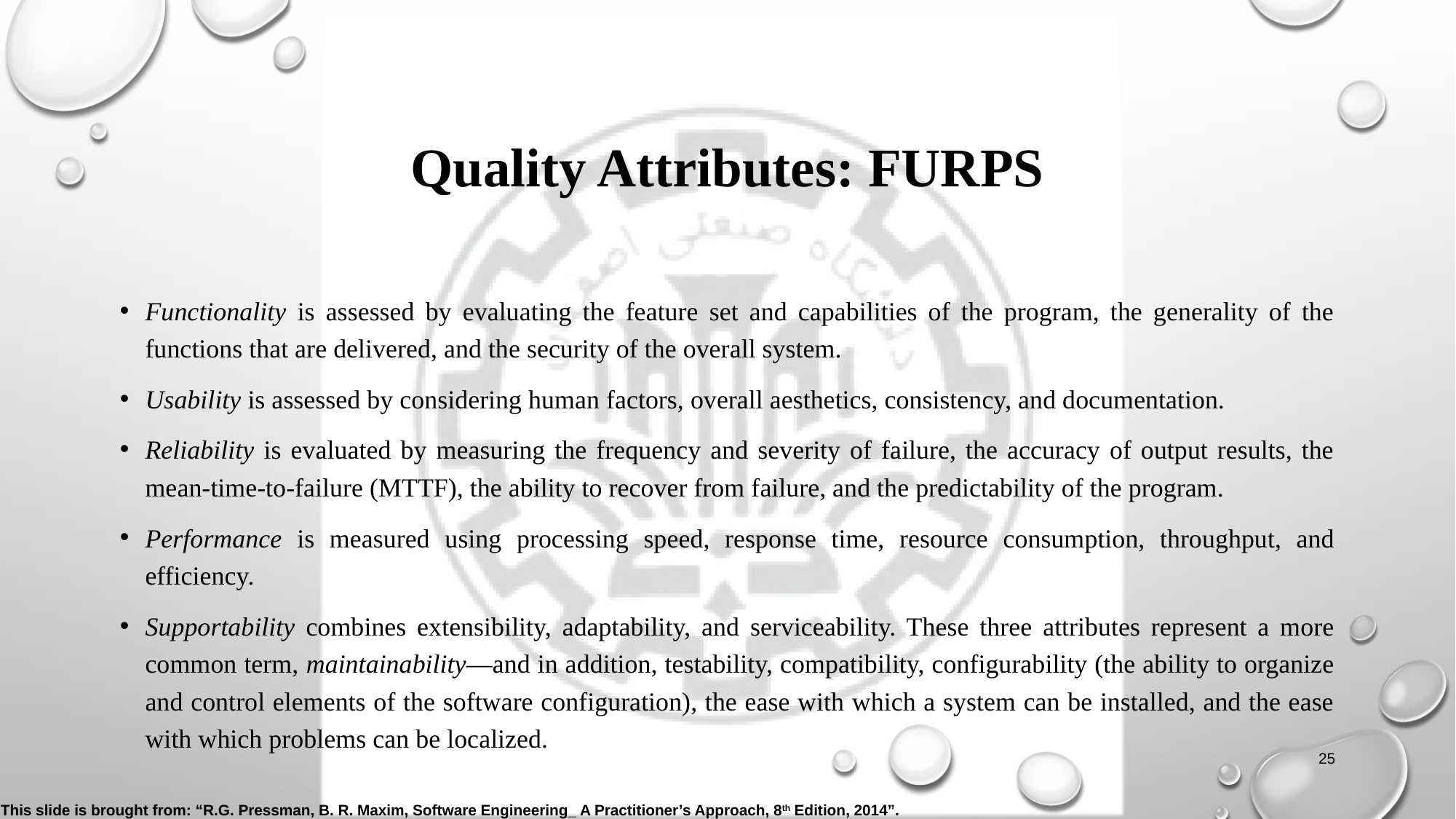

# Quality Attributes: FURPS
Functionality is assessed by evaluating the feature set and capabilities of the program, the generality of the functions that are delivered, and the security of the overall system.
Usability is assessed by considering human factors, overall aesthetics, consistency, and documentation.
Reliability is evaluated by measuring the frequency and severity of failure, the accuracy of output results, the mean-time-to-failure (MTTF), the ability to recover from failure, and the predictability of the program.
Performance is measured using processing speed, response time, resource consumption, throughput, and efficiency.
Supportability combines extensibility, adaptability, and serviceability. These three attributes represent a more common term, maintainability—and in addition, testability, compatibility, configurability (the ability to organize and control elements of the software configuration), the ease with which a system can be installed, and the ease with which problems can be localized.
25
This slide is brought from: “R.G. Pressman, B. R. Maxim, Software Engineering_ A Practitioner’s Approach, 8th Edition, 2014”.